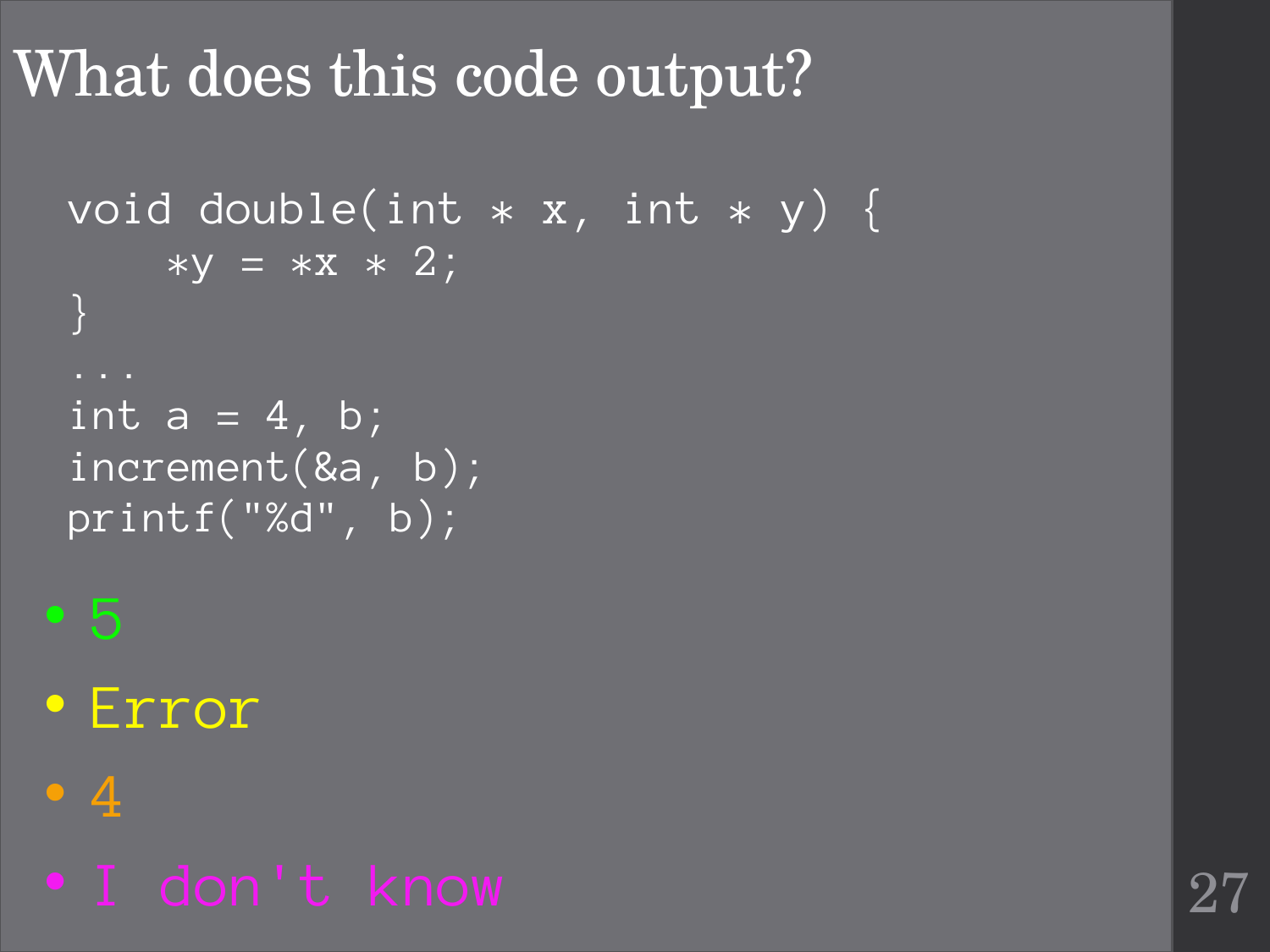

# What does this code output?
void double(int * x, int * y) {
    *y = *x * 2;
}
...
int a = 4, b;
increment(&a, b);
printf("%d", b);
5
Error
4
I don't know
27